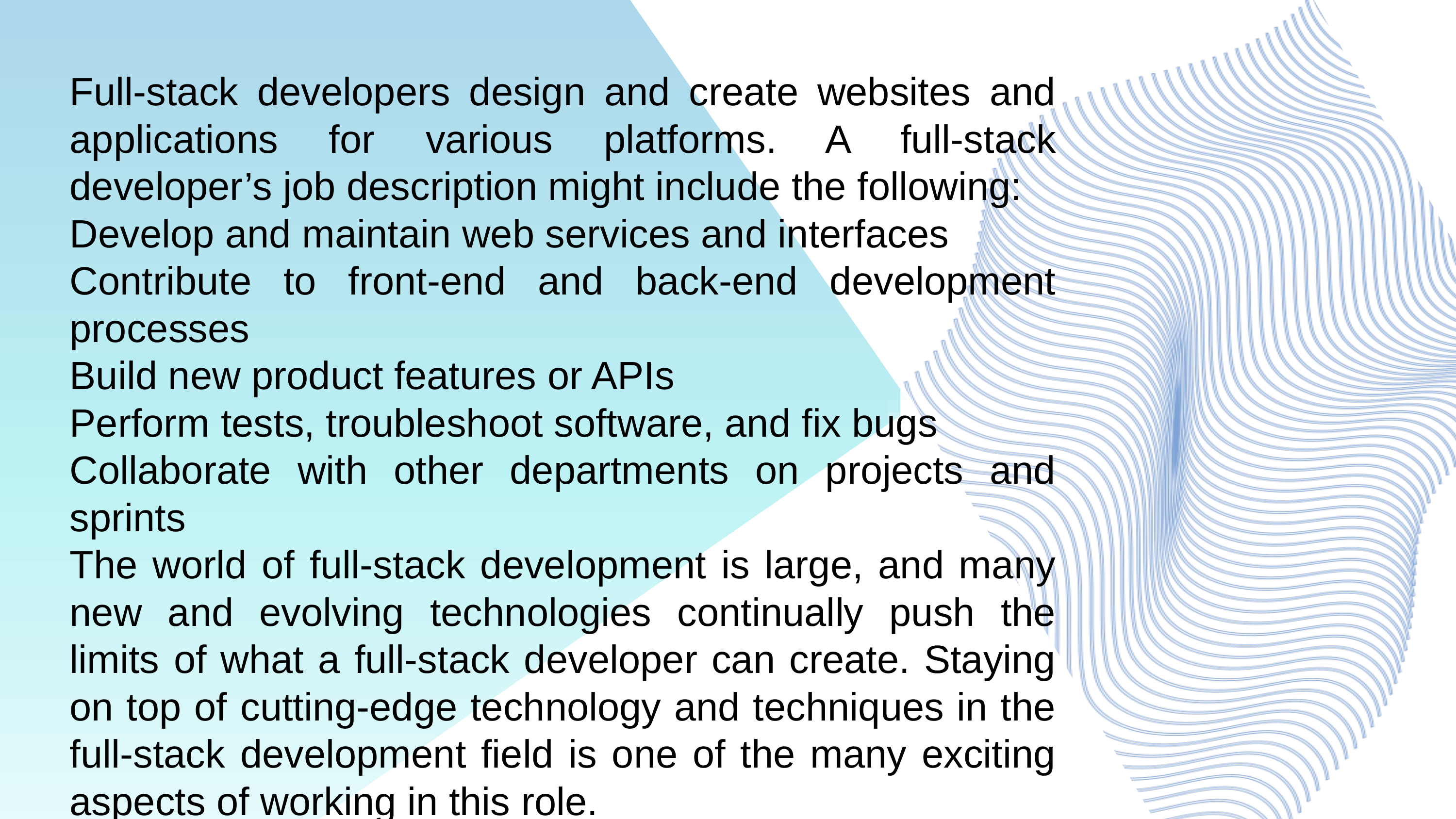

Full-stack developers design and create websites and applications for various platforms. A full-stack developer’s job description might include the following:
Develop and maintain web services and interfaces
Contribute to front-end and back-end development processes
Build new product features or APIs
Perform tests, troubleshoot software, and fix bugs
Collaborate with other departments on projects and sprints
The world of full-stack development is large, and many new and evolving technologies continually push the limits of what a full-stack developer can create. Staying on top of cutting-edge technology and techniques in the full-stack development field is one of the many exciting aspects of working in this role.